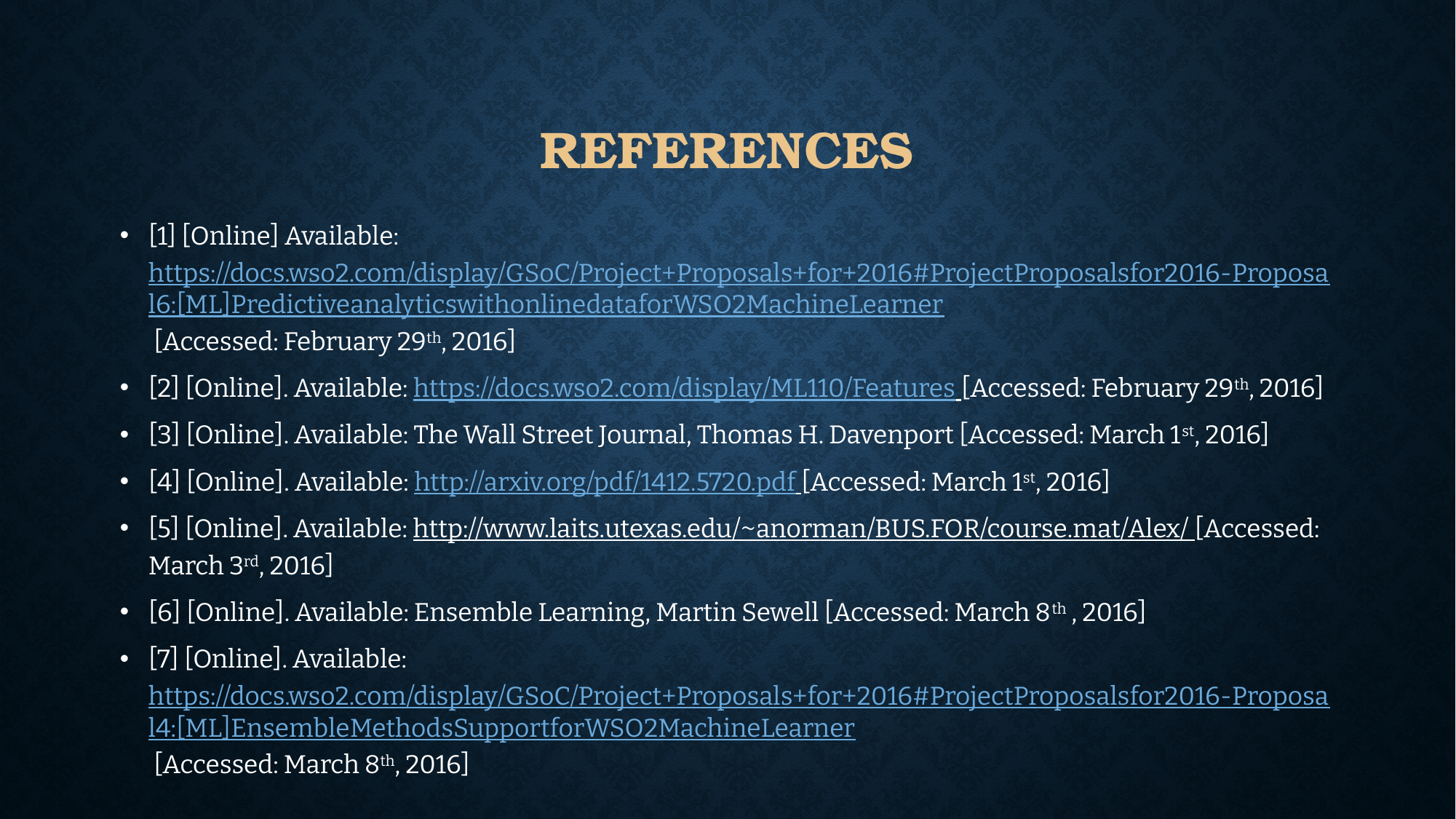

# refErences
[1] [Online] Available: https://docs.wso2.com/display/GSoC/Project+Proposals+for+2016#ProjectProposalsfor2016-Proposal6:[ML]PredictiveanalyticswithonlinedataforWSO2MachineLearner [Accessed: February 29th, 2016]
[2] [Online]. Available: https://docs.wso2.com/display/ML110/Features [Accessed: February 29th, 2016]
[3] [Online]. Available: The Wall Street Journal, Thomas H. Davenport [Accessed: March 1st, 2016]
[4] [Online]. Available: http://arxiv.org/pdf/1412.5720.pdf [Accessed: March 1st, 2016]
[5] [Online]. Available: http://www.laits.utexas.edu/~anorman/BUS.FOR/course.mat/Alex/ [Accessed: March 3rd, 2016]
[6] [Online]. Available: Ensemble Learning, Martin Sewell [Accessed: March 8th , 2016]
[7] [Online]. Available: https://docs.wso2.com/display/GSoC/Project+Proposals+for+2016#ProjectProposalsfor2016-Proposal4:[ML]EnsembleMethodsSupportforWSO2MachineLearner [Accessed: March 8th, 2016]